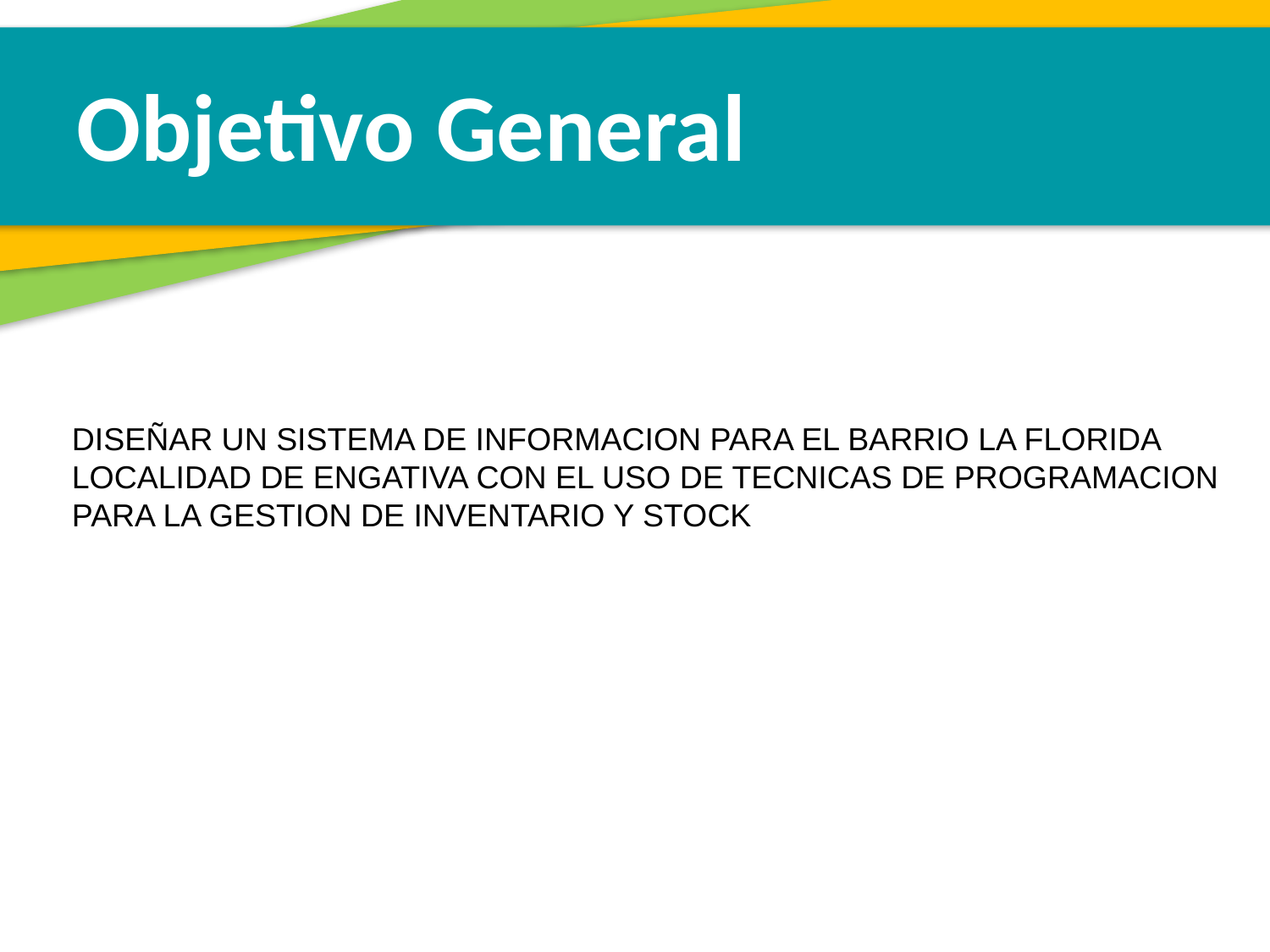

Objetivo General

DISEÑAR UN SISTEMA DE INFORMACION PARA EL BARRIO LA FLORIDA LOCALIDAD DE ENGATIVA CON EL USO DE TECNICAS DE PROGRAMACION PARA LA GESTION DE INVENTARIO Y STOCK